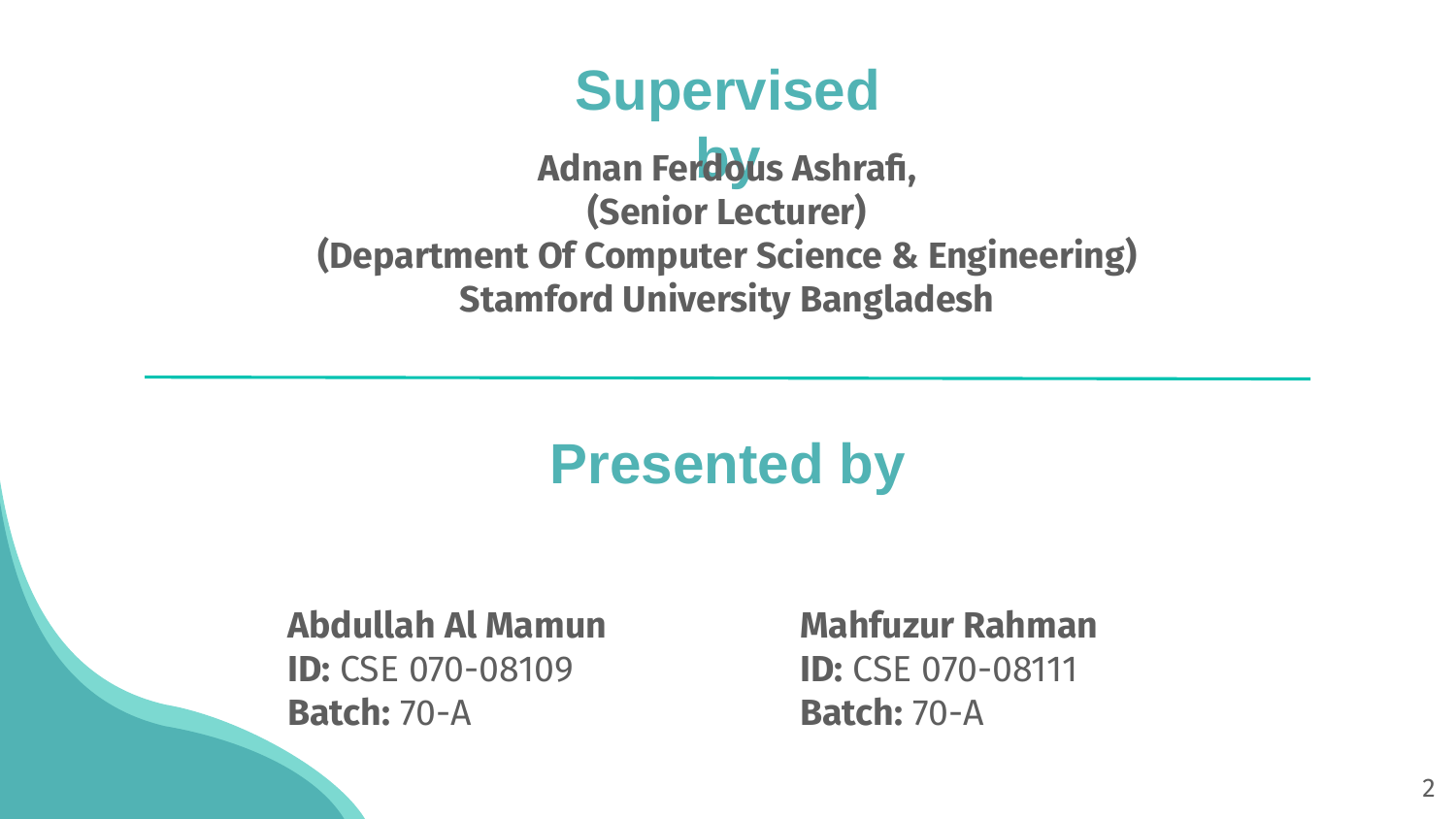

# Supervised by
Adnan Ferdous Ashrafi,
(Senior Lecturer)
(Department Of Computer Science & Engineering)
Stamford University Bangladesh
Presented by
Abdullah Al Mamun
ID: CSE 070-08109
Batch: 70-A
Mahfuzur Rahman
ID: CSE 070-08111
Batch: 70-A
2